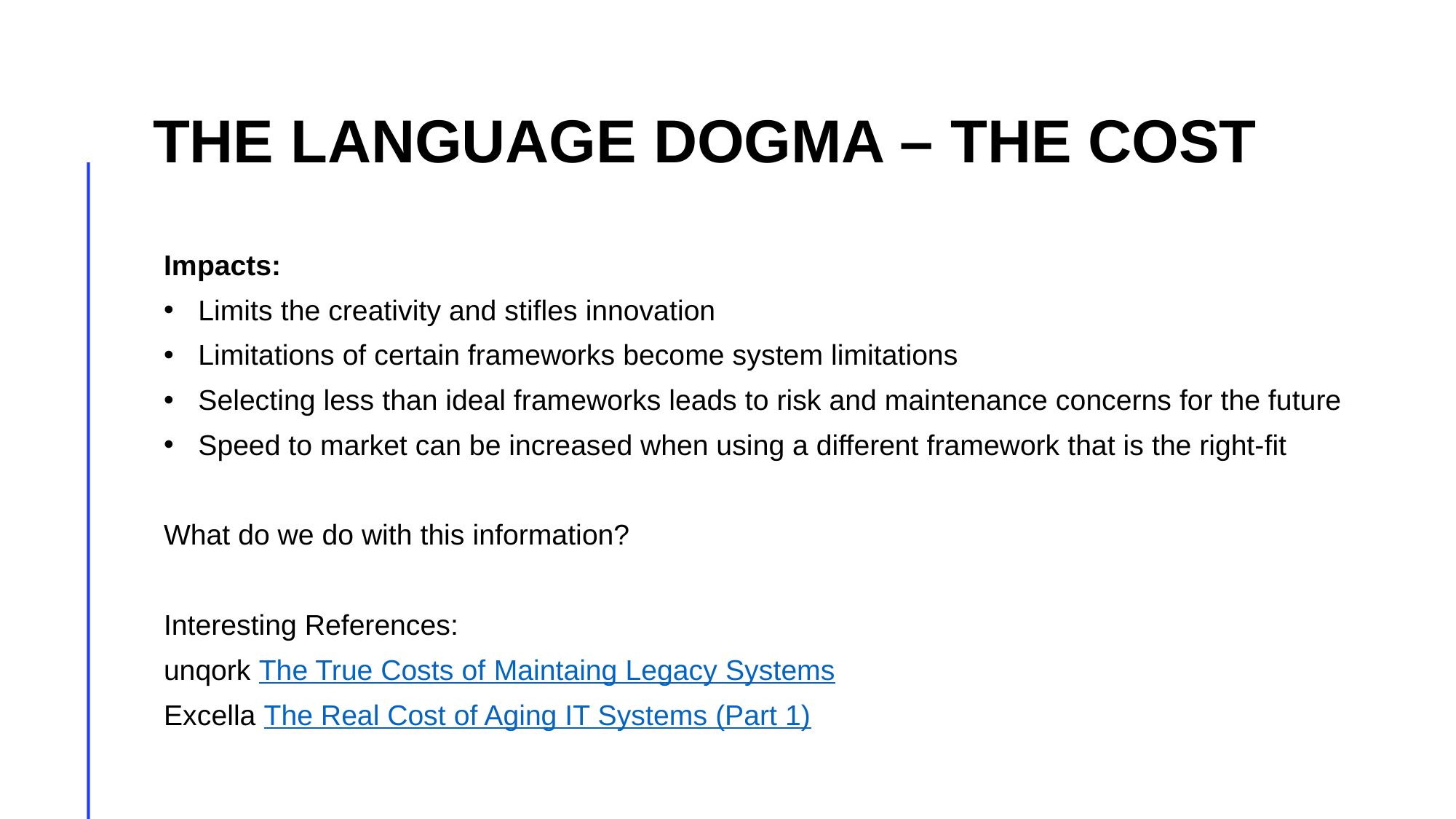

# The Language Dogma – The Cost
Impacts:
Limits the creativity and stifles innovation
Limitations of certain frameworks become system limitations
Selecting less than ideal frameworks leads to risk and maintenance concerns for the future
Speed to market can be increased when using a different framework that is the right-fit

What do we do with this information?

Interesting References:
unqork The True Costs of Maintaing Legacy Systems
Excella The Real Cost of Aging IT Systems (Part 1)